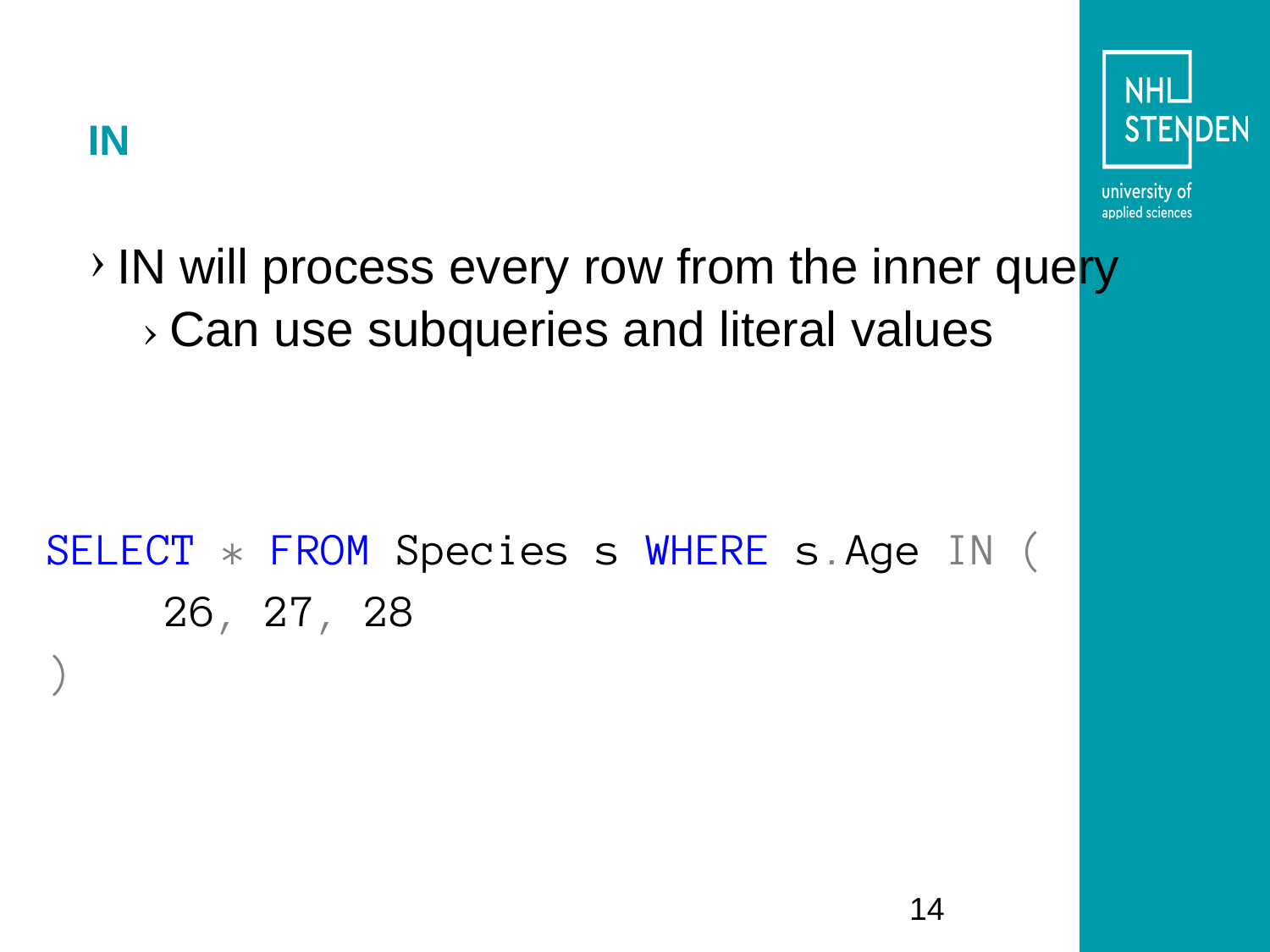

# IN
IN will process every row from the inner query
Can use subqueries and literal values
SELECT * FROM Species s WHERE s.Age IN (
	26, 27, 28
)
14